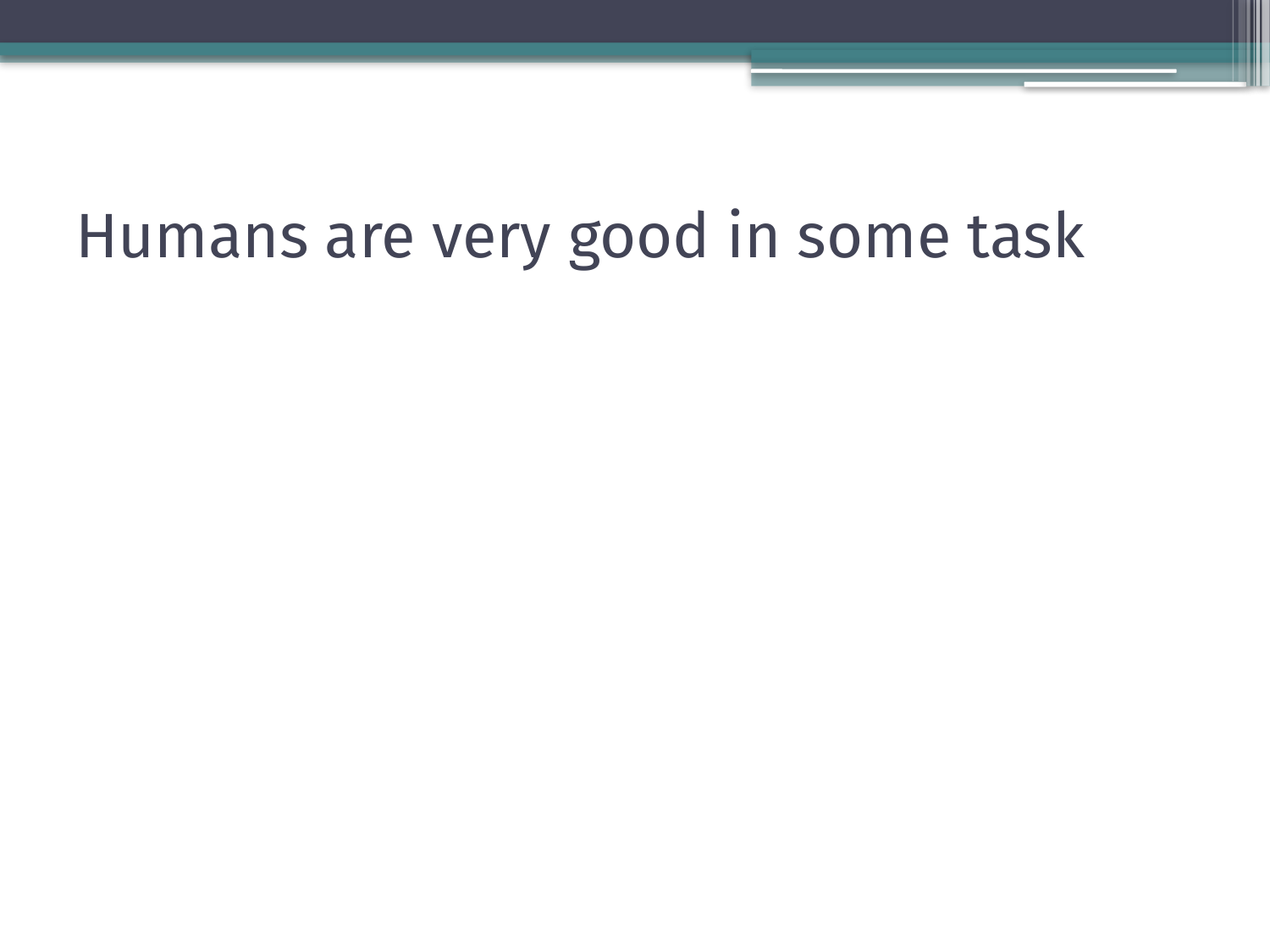

# Humans are very good in some task